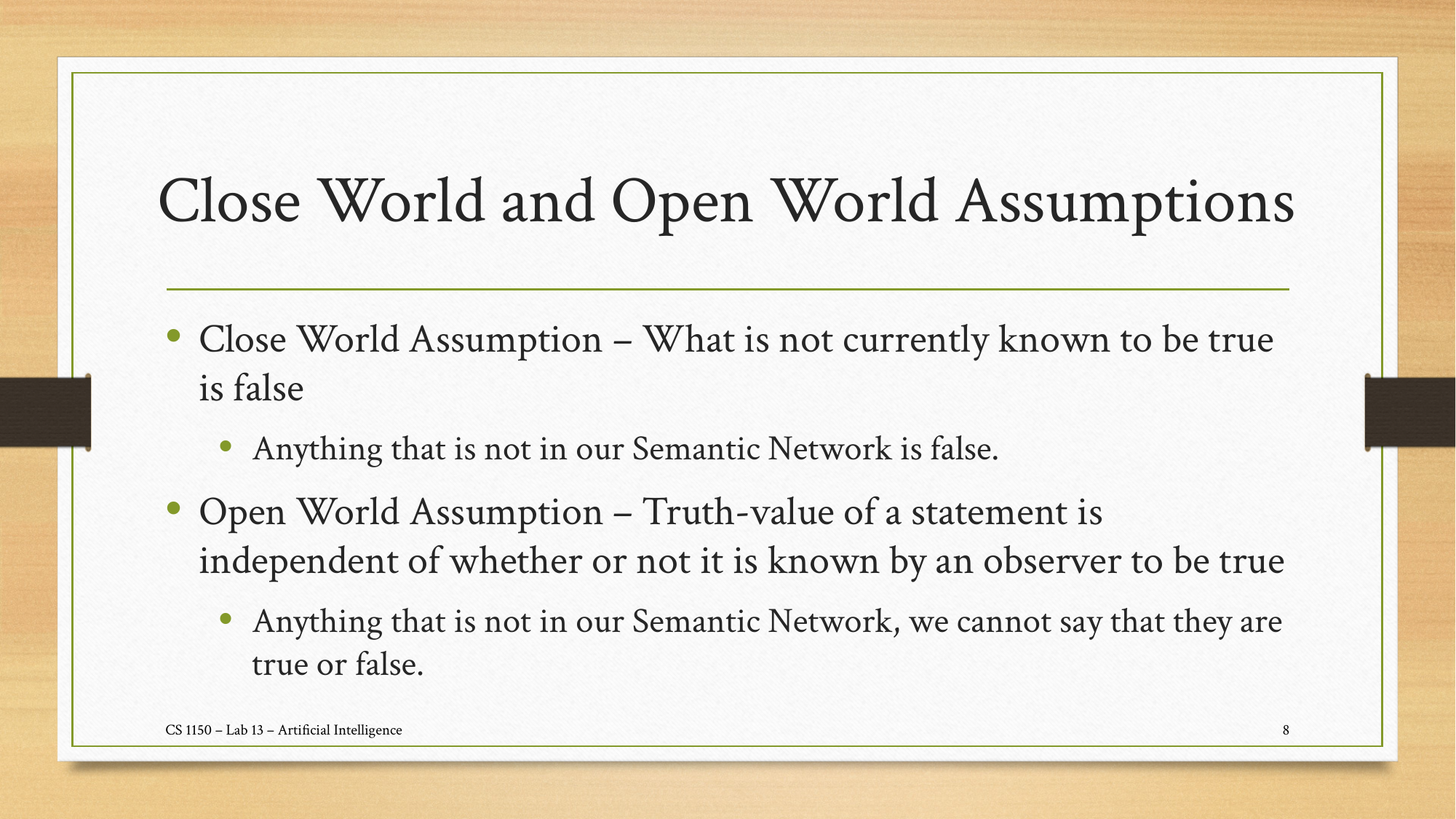

# Close World and Open World Assumptions
Close World Assumption – What is not currently known to be true is false
Anything that is not in our Semantic Network is false.
Open World Assumption – Truth-value of a statement is independent of whether or not it is known by an observer to be true
Anything that is not in our Semantic Network, we cannot say that they are true or false.
CS 1150 – Lab 13 – Artificial Intelligence
8